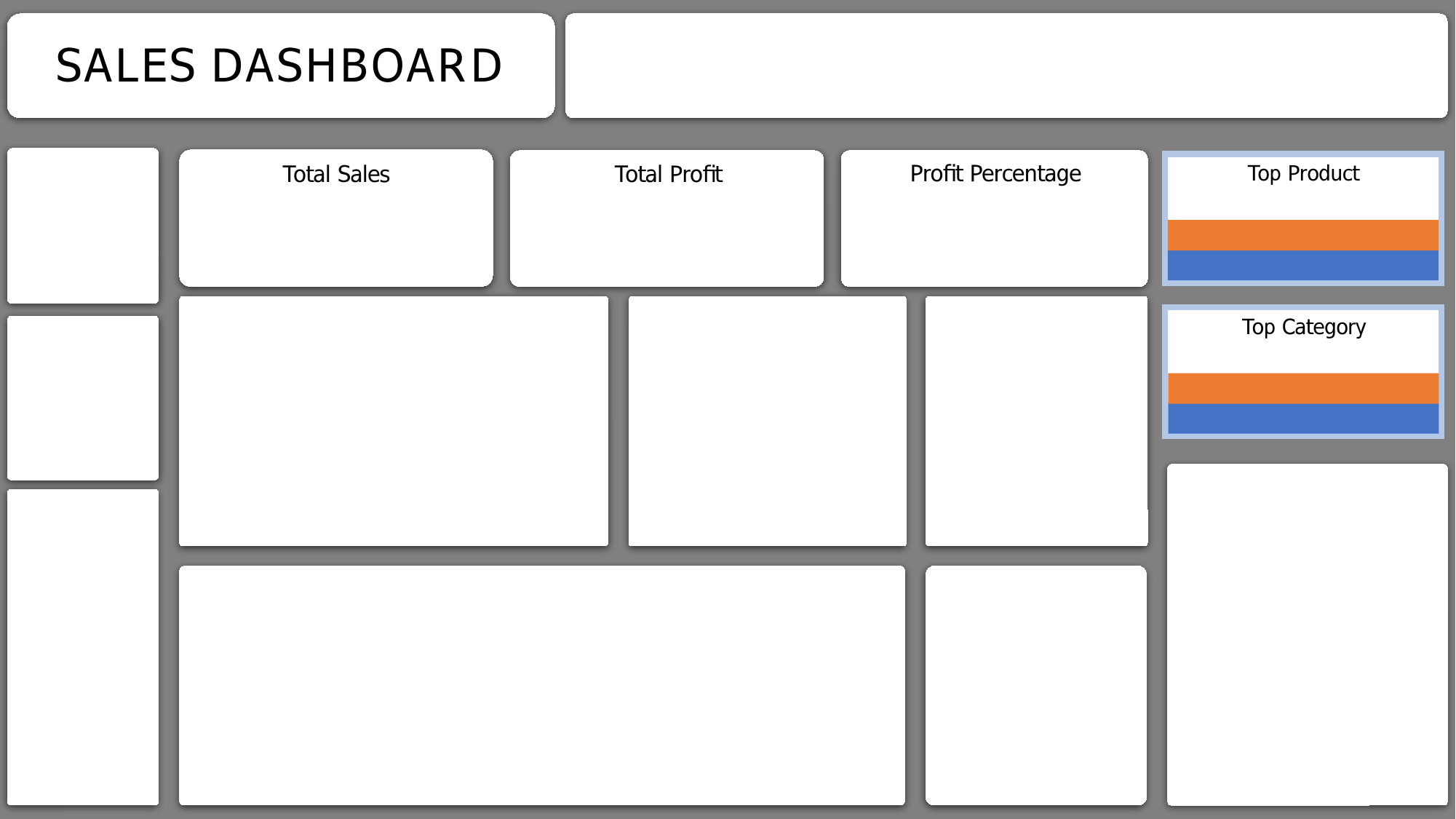

SALES DASHBOARD

#

Profit Percentage

Top Product
Total Sales
Total Profit

Top Category